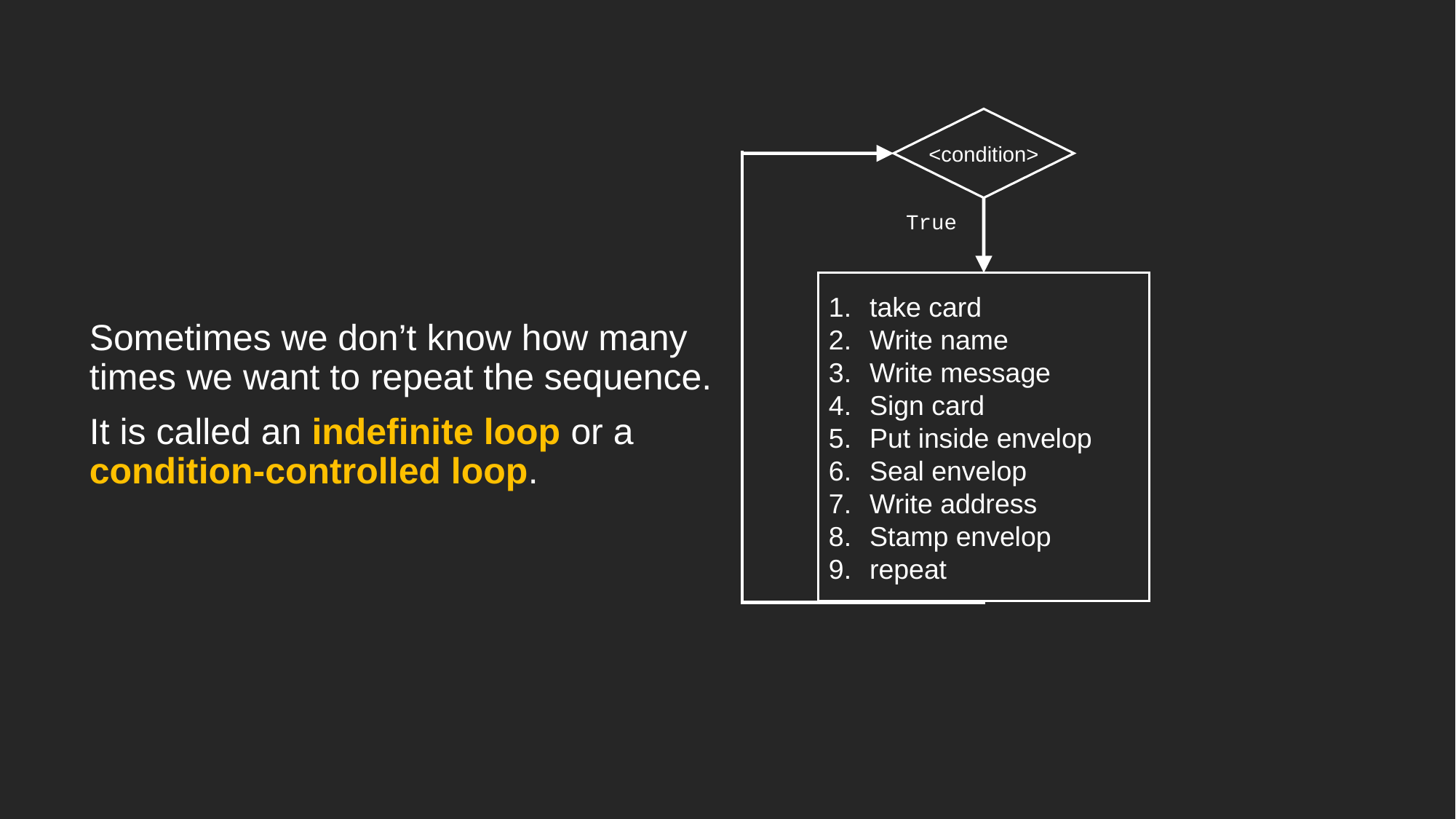

Sometimes we don’t know how many times we want to repeat the sequence.
It is called an indefinite loop or a condition-controlled loop.
<condition>
True
take card
Write name
Write message
Sign card
Put inside envelop
Seal envelop
Write address
Stamp envelop
repeat